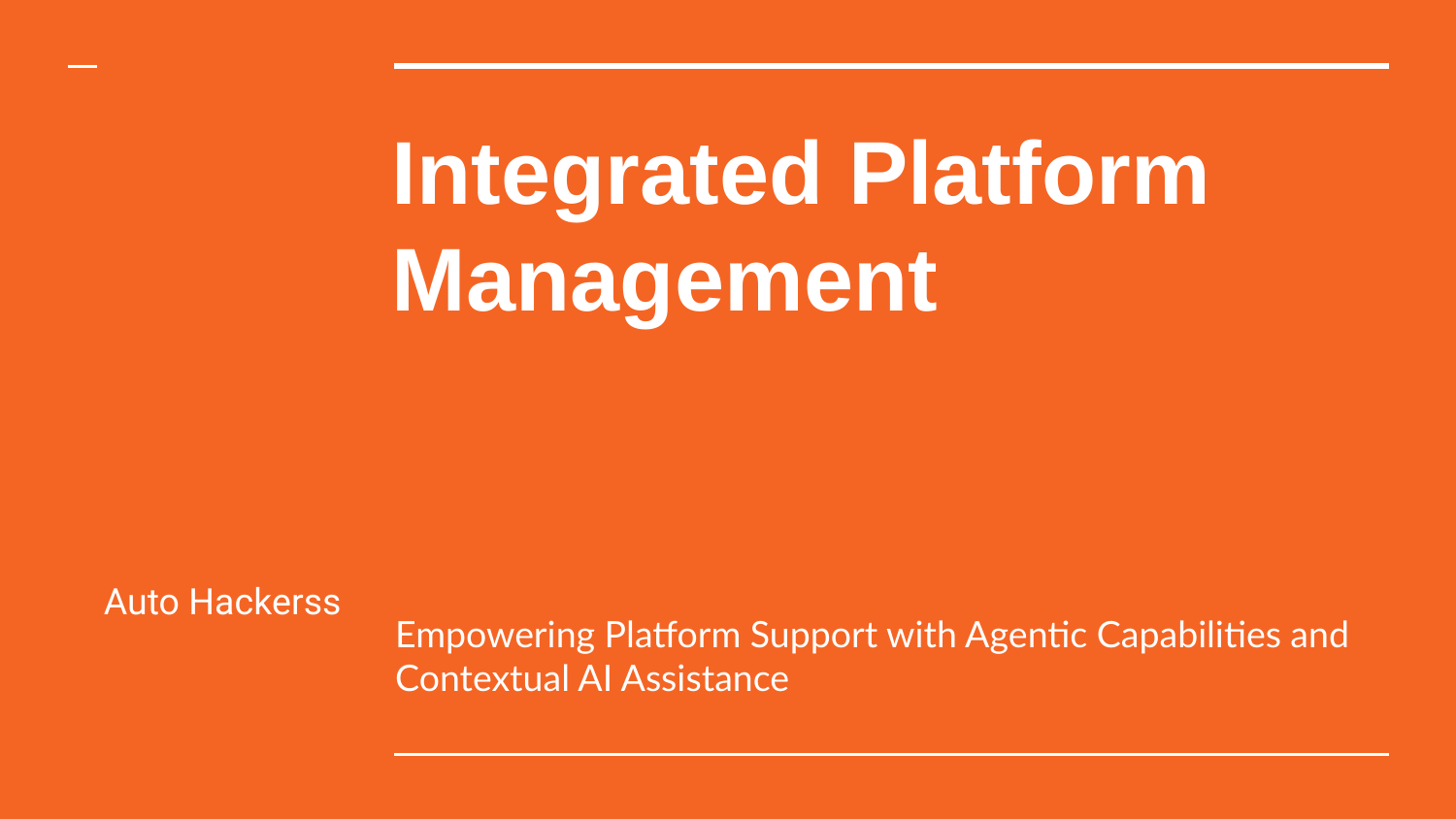

# Integrated Platform Management
Empowering Platform Support with Agentic Capabilities and Contextual AI Assistance
Auto Hackerss